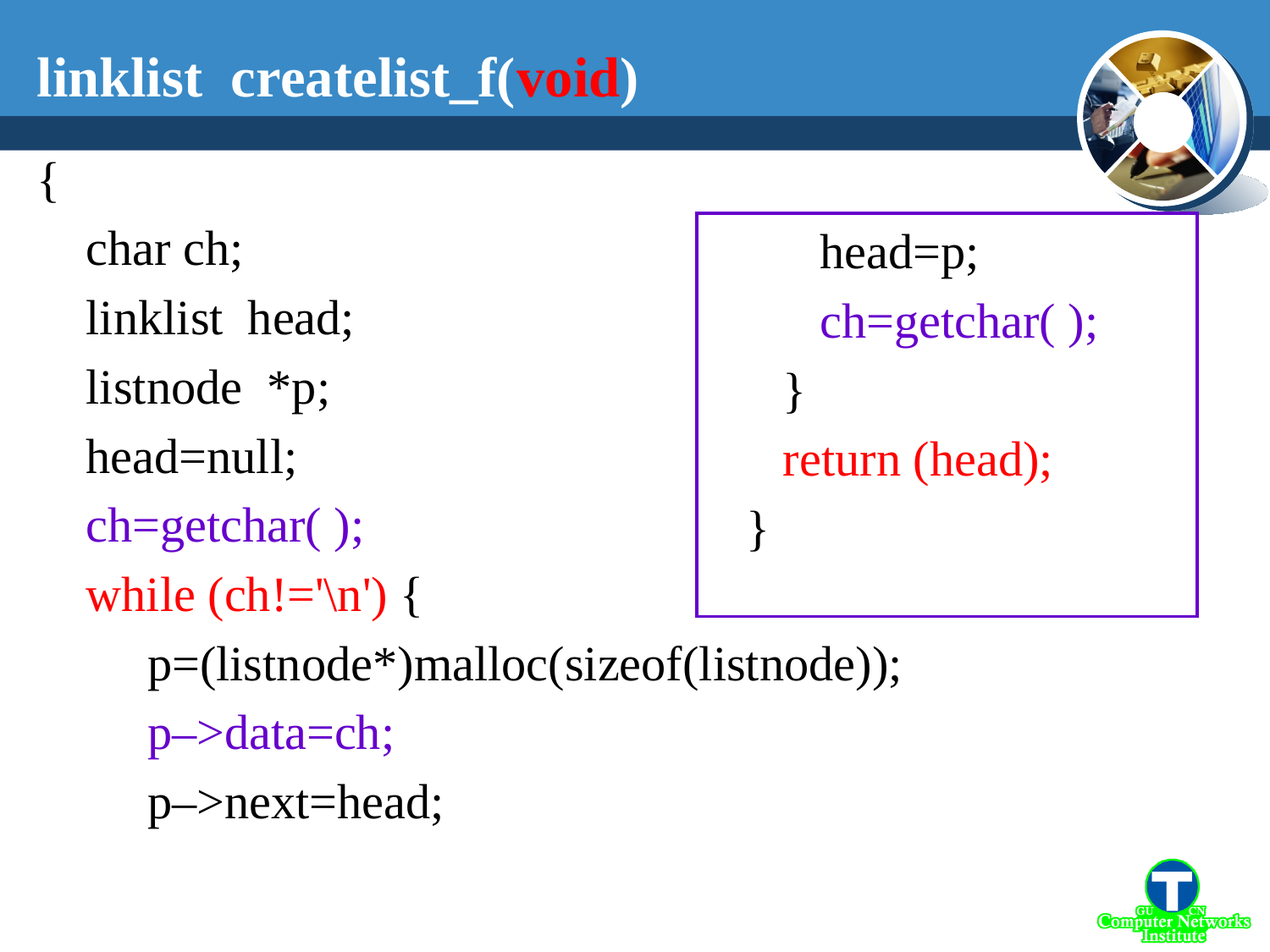

linklist  createlist_f(void)
  {
      char ch;
      linklist  head;
      listnode  *p;
      head=null;
      ch=getchar( );
      while (ch!='\n') {
           p=(listnode*)malloc(sizeof(listnode));
           p–>data=ch;
           p–>next=head;
         head=p;
         ch=getchar( );
      }
      return (head);
   }